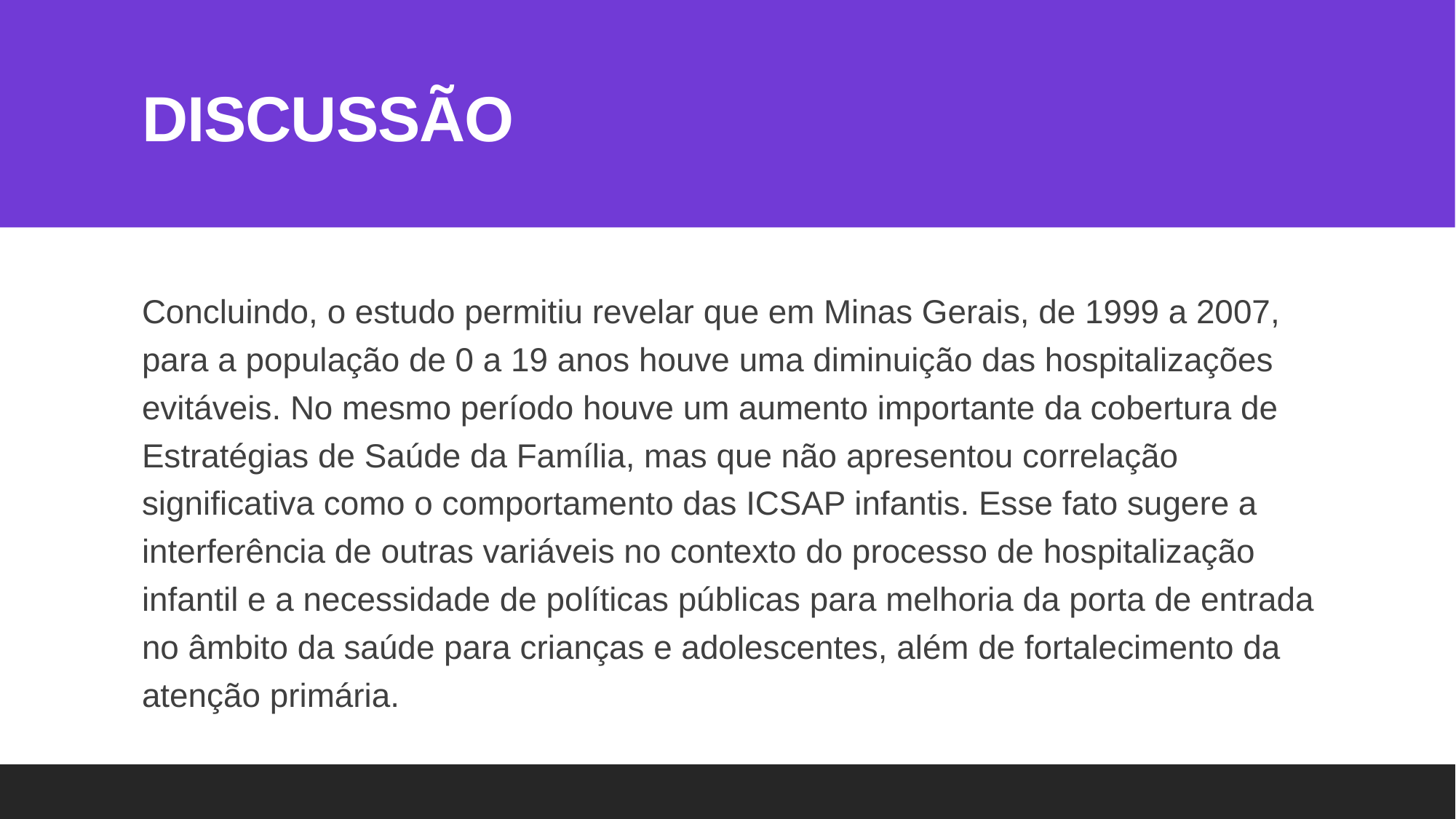

# DISCUSSÃO
Concluindo, o estudo permitiu revelar que em Minas Gerais, de 1999 a 2007, para a população de 0 a 19 anos houve uma diminuição das hospitalizações evitáveis. No mesmo período houve um aumento importante da cobertura de Estratégias de Saúde da Família, mas que não apresentou correlação significativa como o comportamento das ICSAP infantis. Esse fato sugere a interferência de outras variáveis no contexto do processo de hospitalização infantil e a necessidade de políticas públicas para melhoria da porta de entrada no âmbito da saúde para crianças e adolescentes, além de fortalecimento da atenção primária.